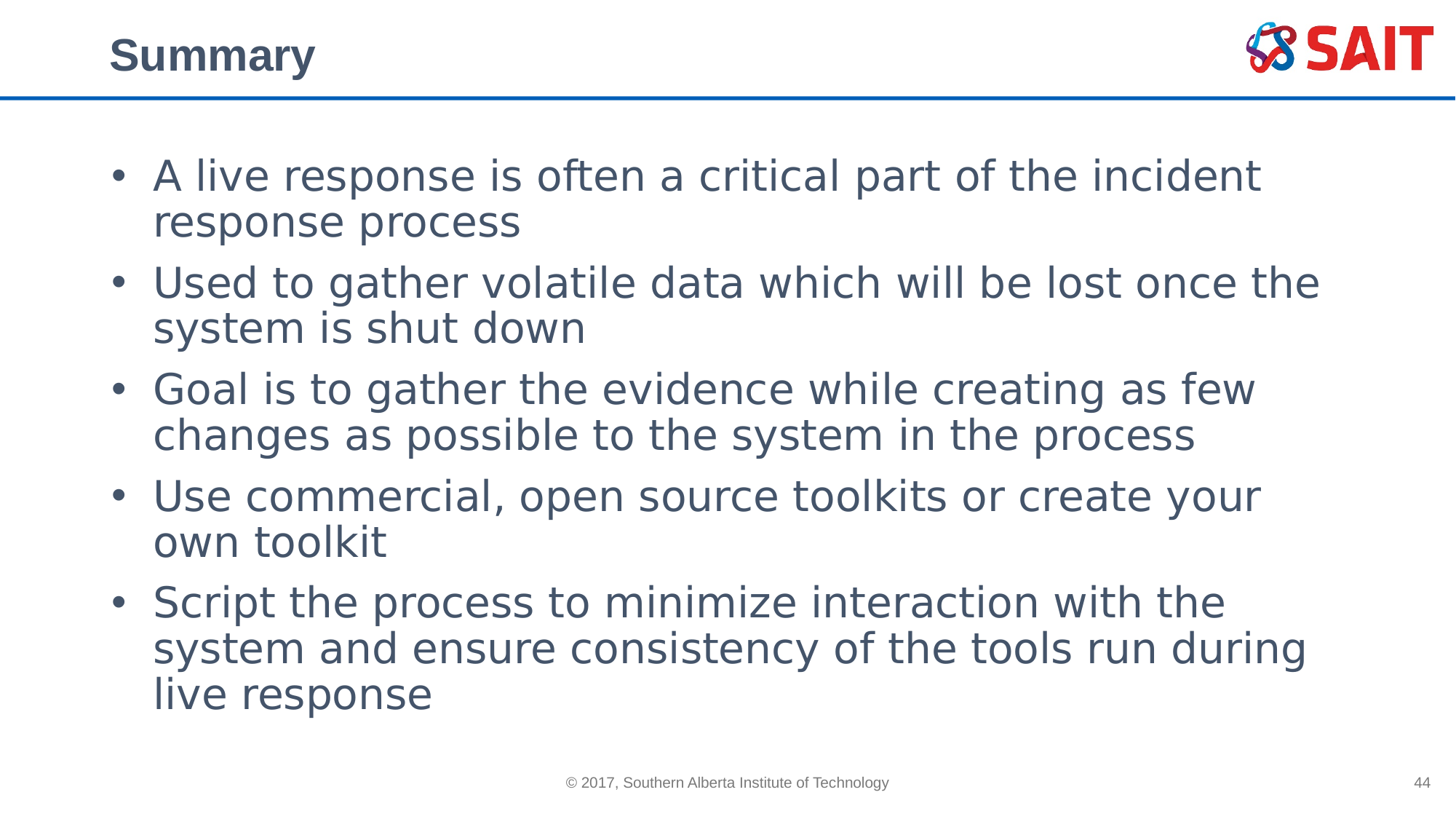

# Summary
A live response is often a critical part of the incident response process
Used to gather volatile data which will be lost once the system is shut down
Goal is to gather the evidence while creating as few changes as possible to the system in the process
Use commercial, open source toolkits or create your own toolkit
Script the process to minimize interaction with the system and ensure consistency of the tools run during live response